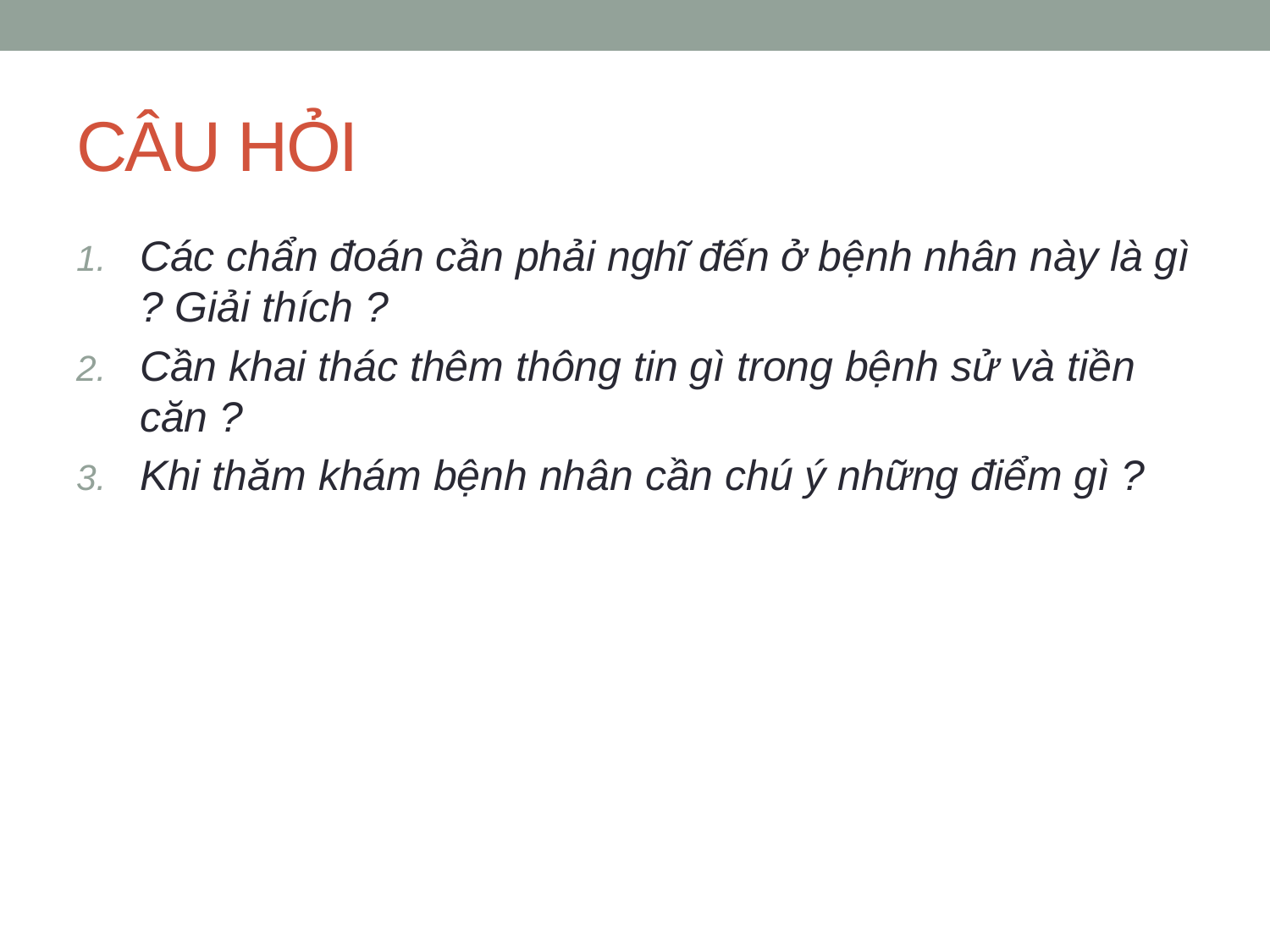

# CÂU HỎI
Các chẩn đoán cần phải nghĩ đến ở bệnh nhân này là gì ? Giải thích ?
Cần khai thác thêm thông tin gì trong bệnh sử và tiền căn ?
Khi thăm khám bệnh nhân cần chú ý những điểm gì ?